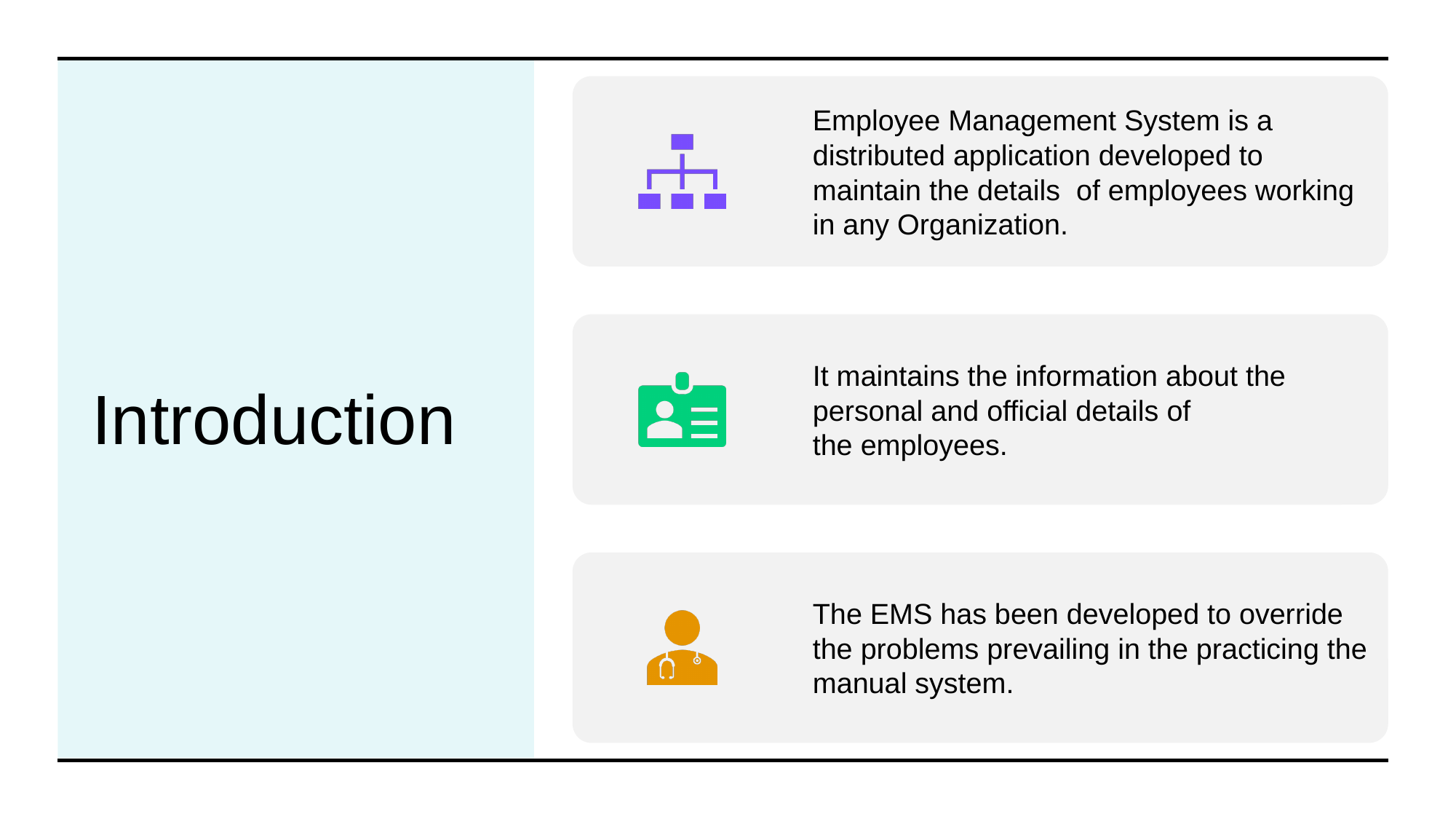

Employee Management System is a distributed application developed to maintain the details  of employees working in any Organization.
It maintains the information about the personal and official details of the employees.
The EMS has been developed to override the problems prevailing in the practicing the manual system.
# Introduction